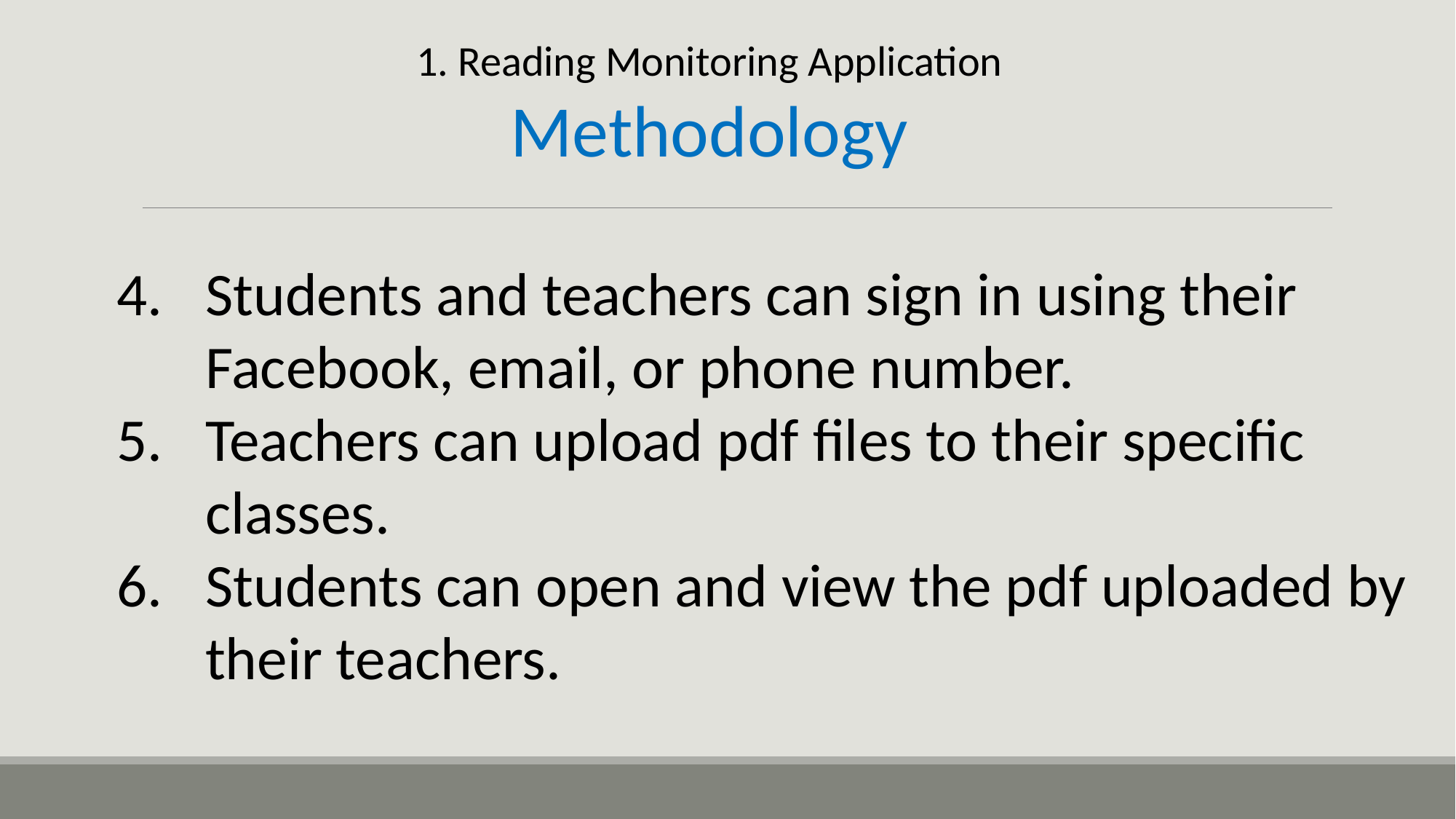

1. Reading Monitoring Application
Methodology
Students and teachers can sign in using their Facebook, email, or phone number.
Teachers can upload pdf files to their specific classes.
Students can open and view the pdf uploaded by their teachers.